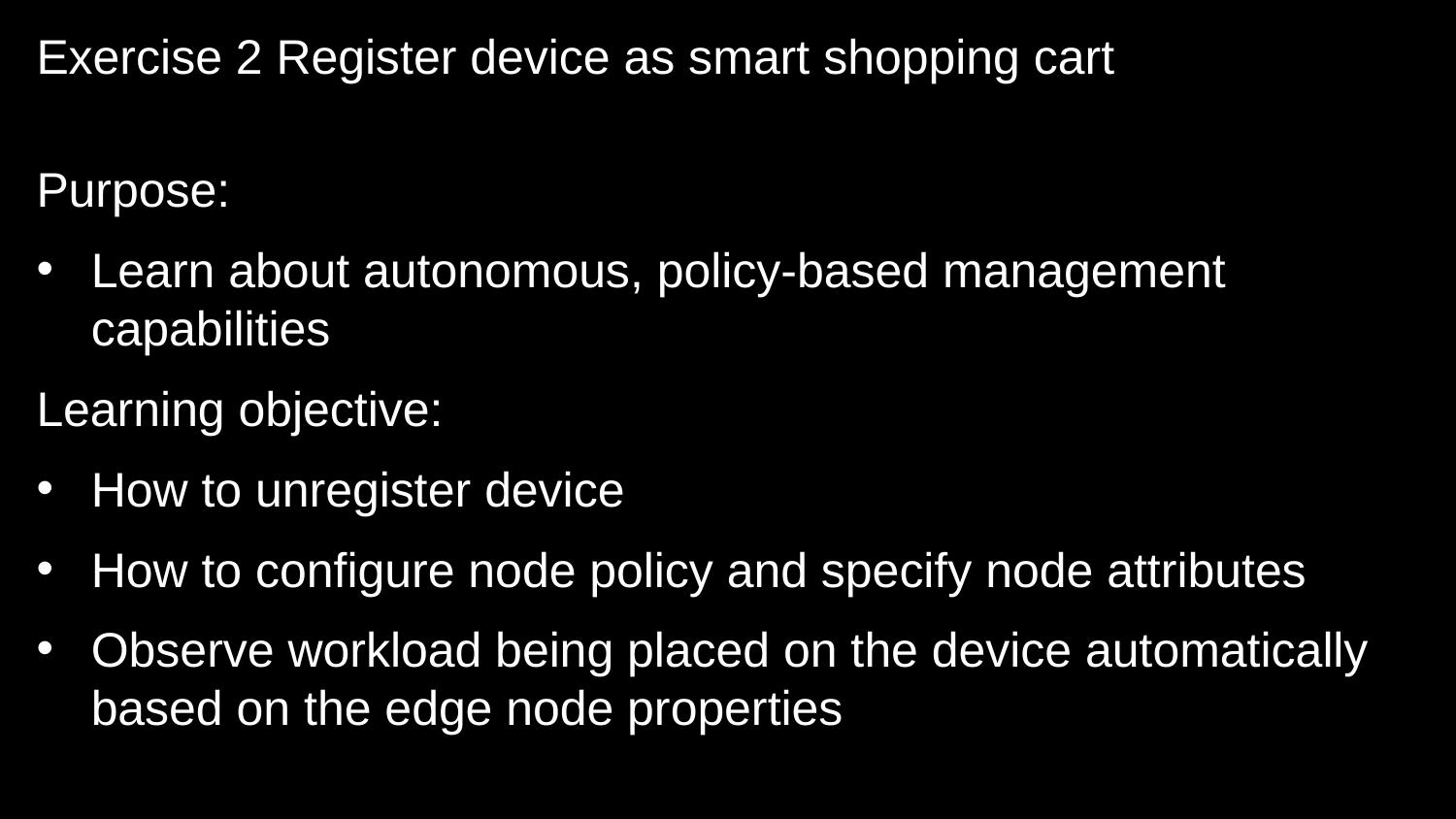

# Exercise 2 Register device as smart shopping cart
Purpose:
Learn about autonomous, policy-based management capabilities
Learning objective:
How to unregister device
How to configure node policy and specify node attributes
Observe workload being placed on the device automatically based on the edge node properties